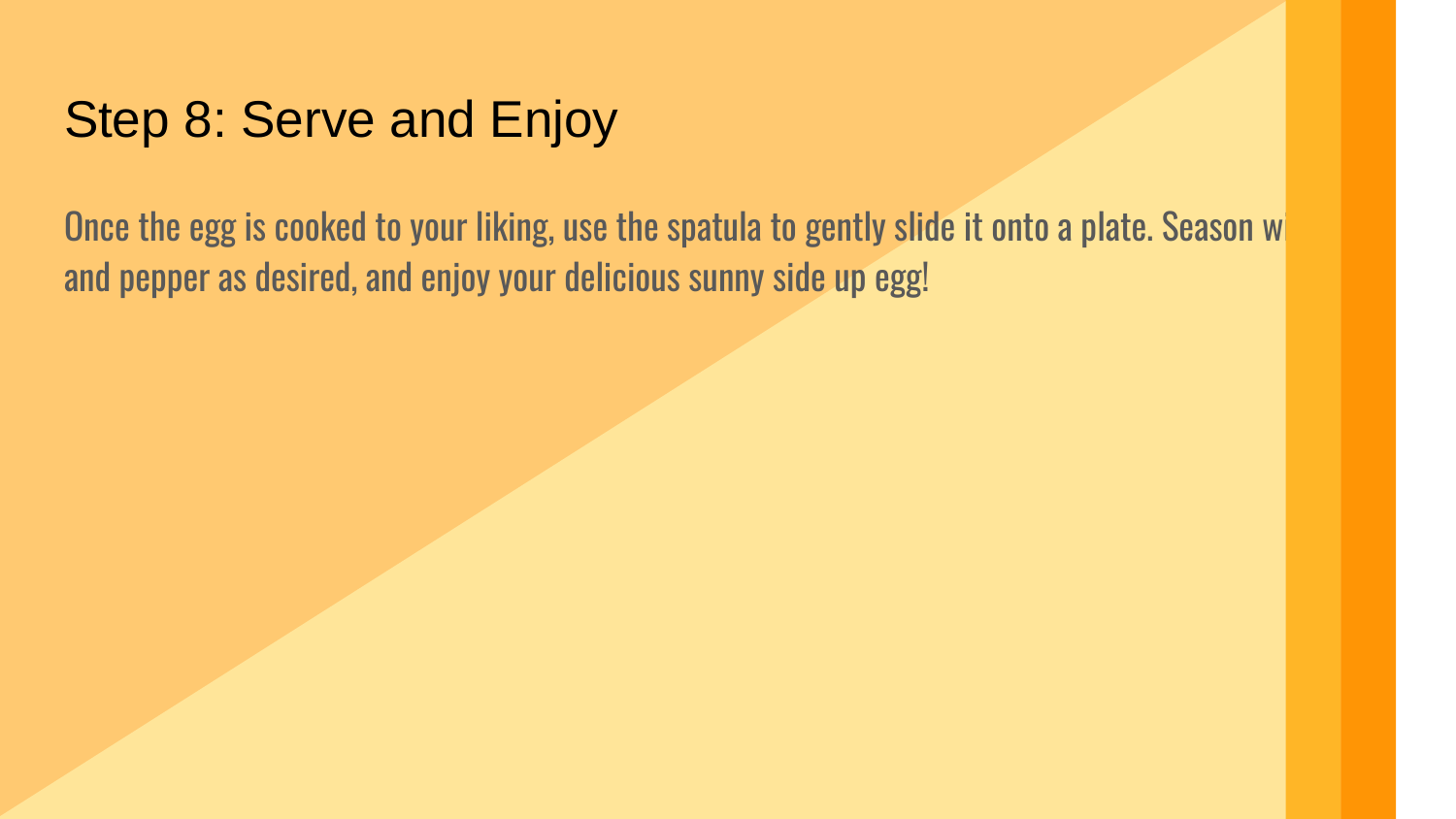

Step 8: Serve and Enjoy
Once the egg is cooked to your liking, use the spatula to gently slide it onto a plate. Season with salt and pepper as desired, and enjoy your delicious sunny side up egg!